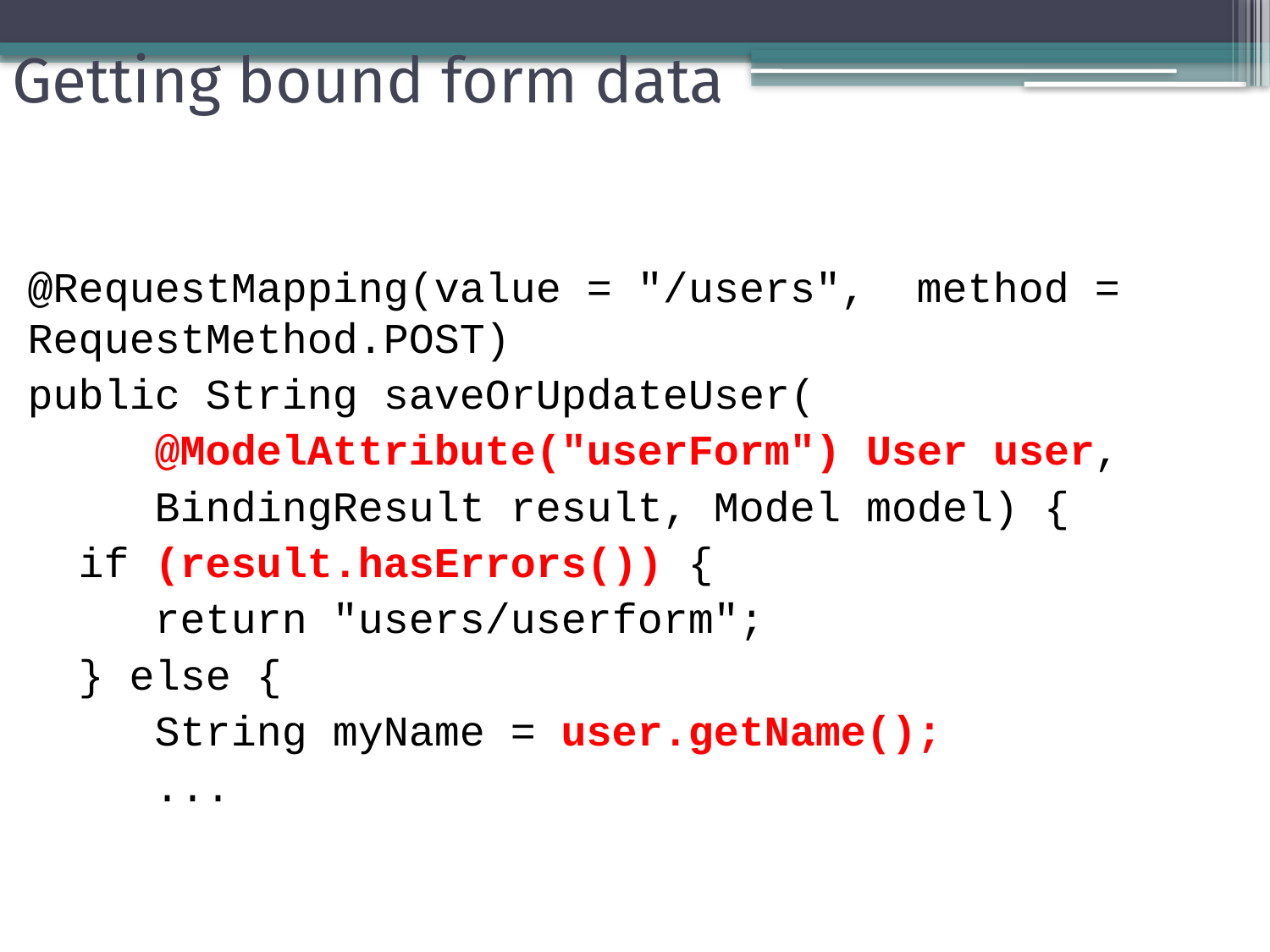

# Getting bound form data
@RequestMapping(value = "/users", 	method = RequestMethod.POST)
public String saveOrUpdateUser(
	@ModelAttribute("userForm") User user,
	BindingResult result, Model model) {
  if (result.hasErrors()) {
	return "users/userform";
  } else {
  	String myName = user.getName();
	...